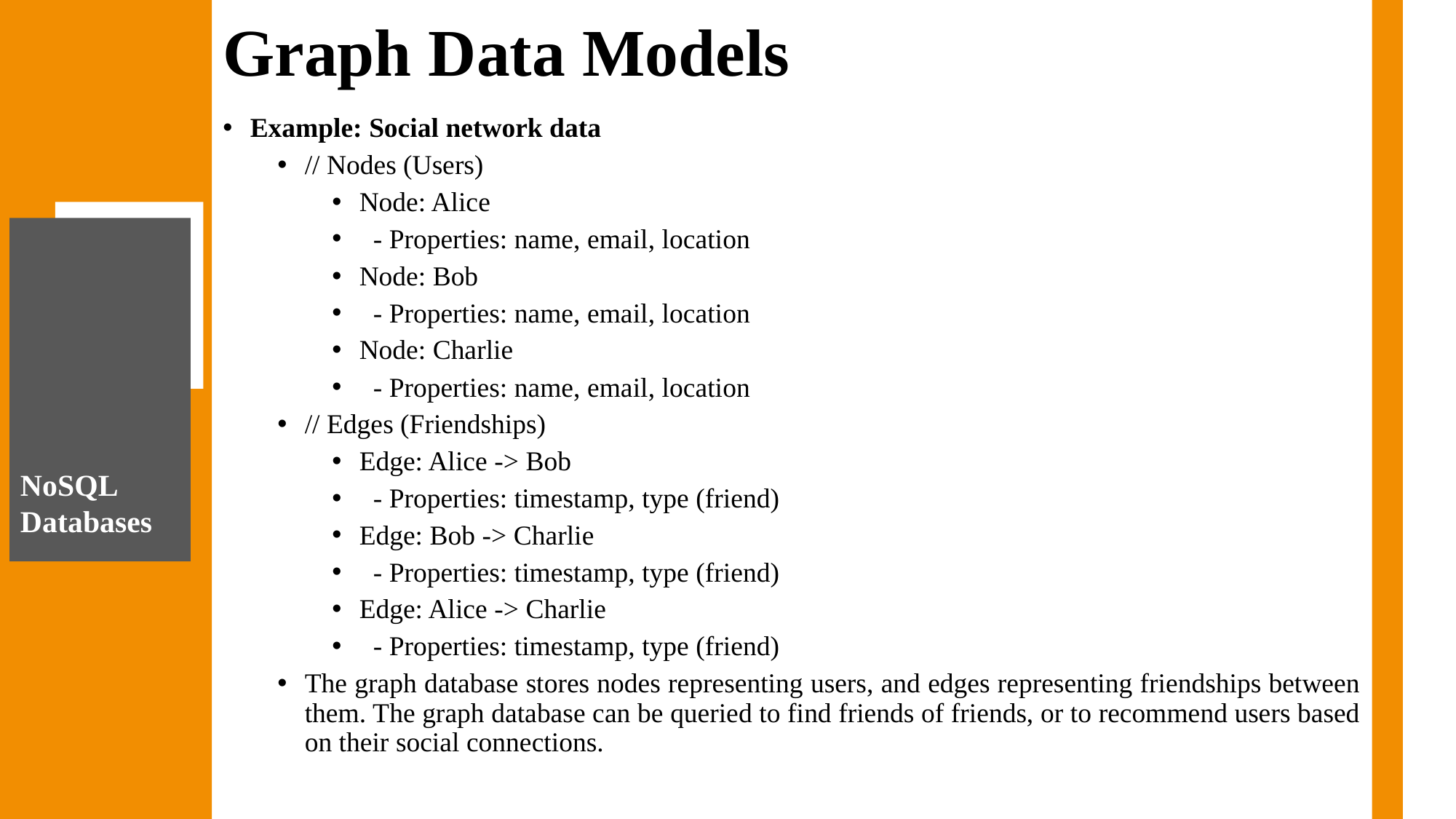

# Graph Data Models

Example: Social network data
// Nodes (Users)
Node: Alice
  - Properties: name, email, location
Node: Bob
  - Properties: name, email, location
Node: Charlie
  - Properties: name, email, location
// Edges (Friendships)
Edge: Alice -> Bob
  - Properties: timestamp, type (friend)
Edge: Bob -> Charlie
  - Properties: timestamp, type (friend)
Edge: Alice -> Charlie
  - Properties: timestamp, type (friend)
The graph database stores nodes representing users, and edges representing friendships between them. The graph database can be queried to find friends of friends, or to recommend users based on their social connections.

NoSQL Databases